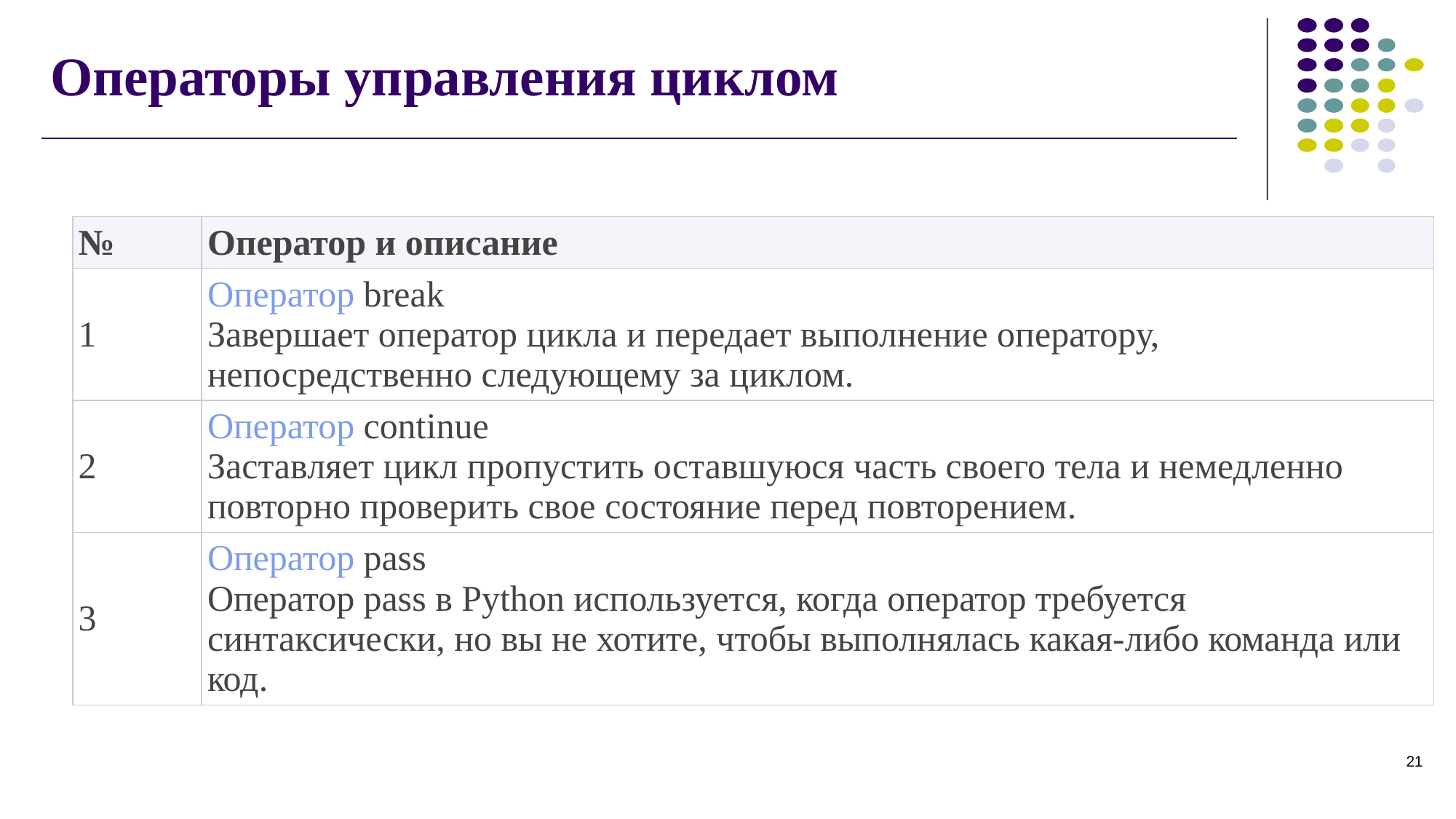

# Операторы управления циклом
| № | Оператор и описание |
| --- | --- |
| 1 | Оператор break Завершает оператор цикла и передает выполнение оператору, непосредственно следующему за циклом. |
| 2 | Оператор continue Заставляет цикл пропустить оставшуюся часть своего тела и немедленно повторно проверить свое состояние перед повторением. |
| 3 | Оператор pass Оператор pass в Python используется, когда оператор требуется синтаксически, но вы не хотите, чтобы выполнялась какая-либо команда или код. |
21